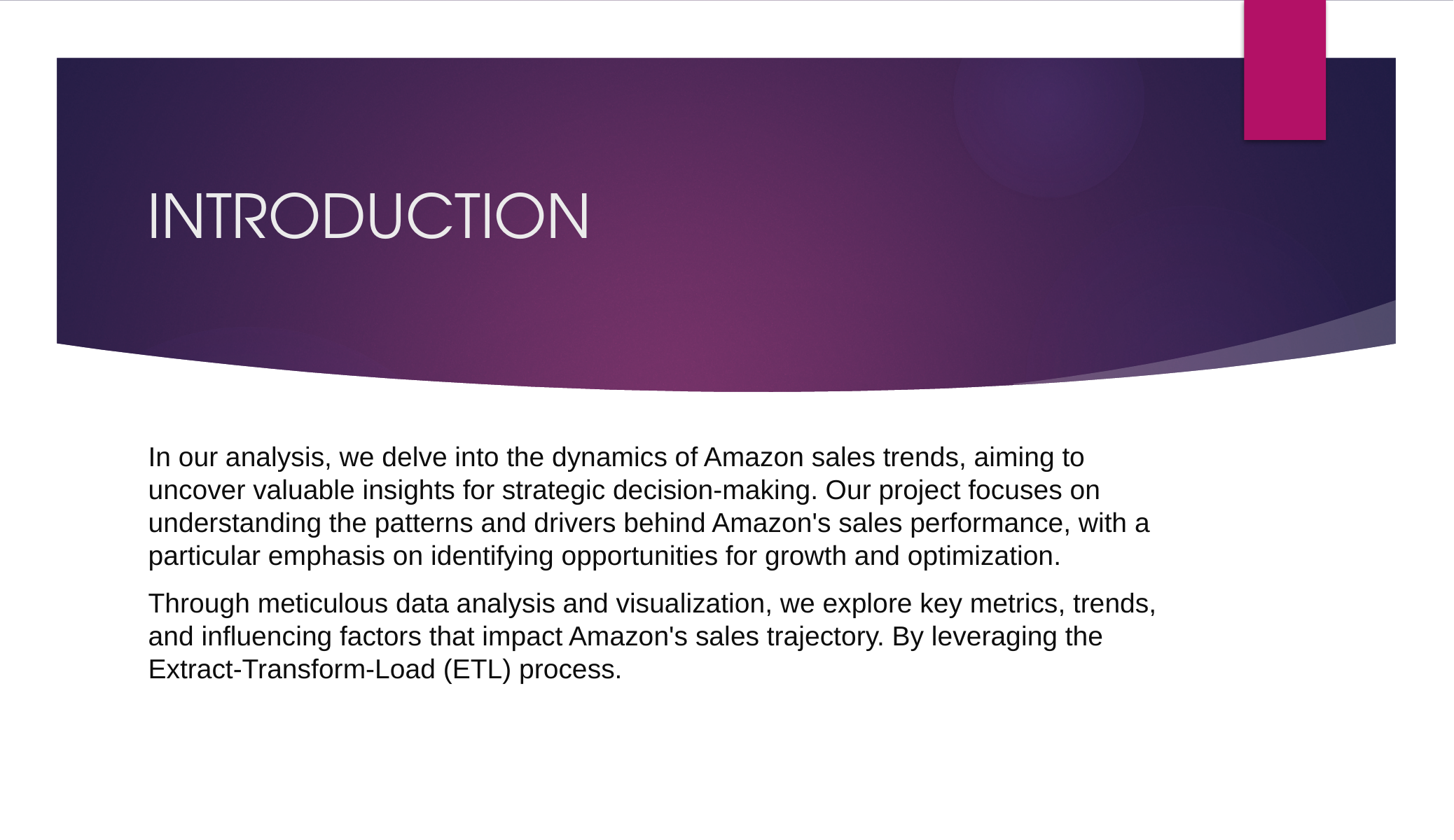

# INTRODUCTION
In our analysis, we delve into the dynamics of Amazon sales trends, aiming to uncover valuable insights for strategic decision-making. Our project focuses on understanding the patterns and drivers behind Amazon's sales performance, with a particular emphasis on identifying opportunities for growth and optimization.
Through meticulous data analysis and visualization, we explore key metrics, trends, and influencing factors that impact Amazon's sales trajectory. By leveraging the Extract-Transform-Load (ETL) process.